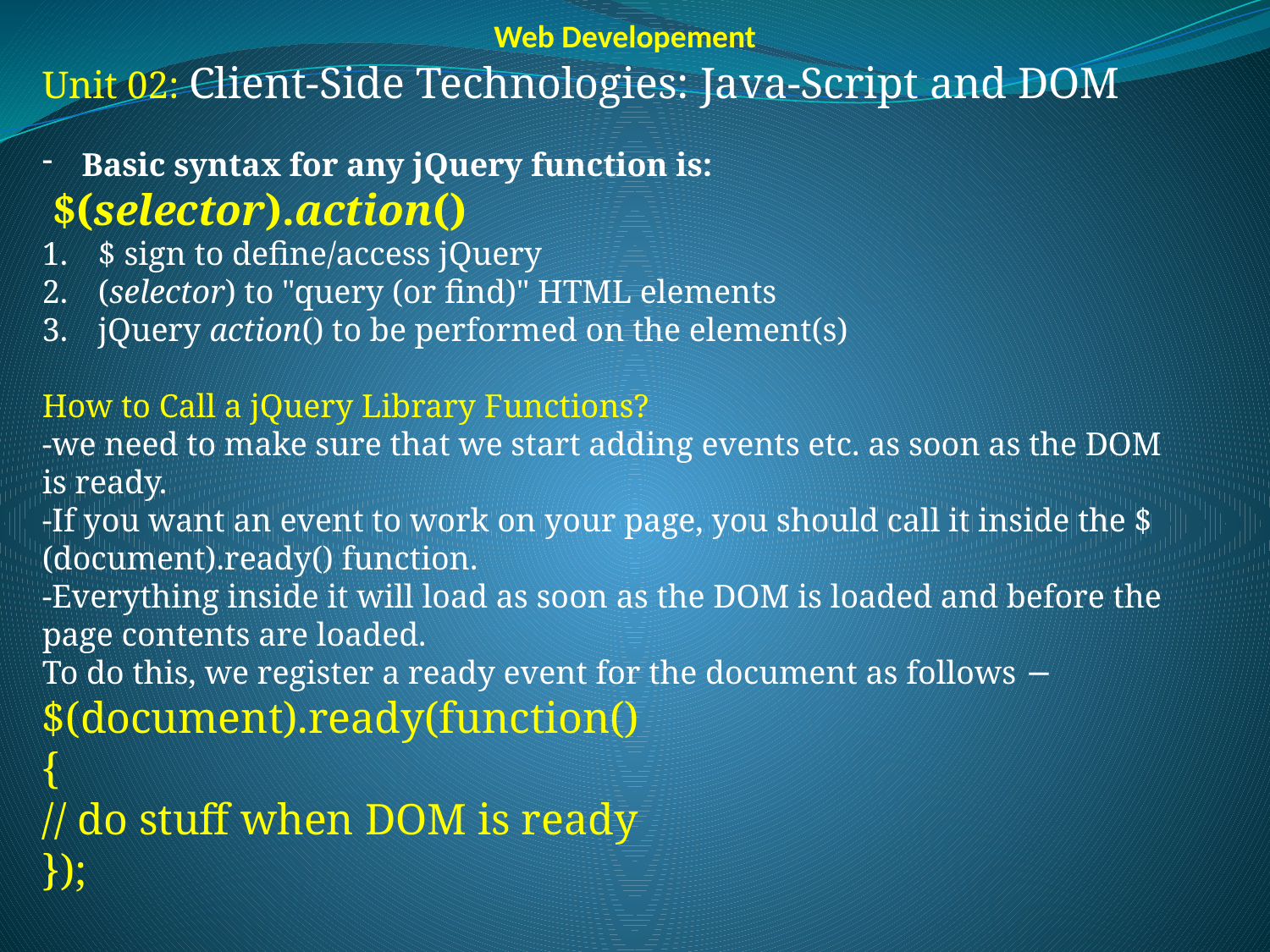

Web Developement
Unit 02: Client-Side Technologies: Java-Script and DOM

Basic syntax for any jQuery function is:
 $(selector).action()
 $ sign to define/access jQuery
 (selector) to "query (or find)" HTML elements
 jQuery action() to be performed on the element(s)

How to Call a jQuery Library Functions?
-we need to make sure that we start adding events etc. as soon as the DOM is ready.
-If you want an event to work on your page, you should call it inside the $(document).ready() function.
-Everything inside it will load as soon as the DOM is loaded and before the page contents are loaded.
To do this, we register a ready event for the document as follows −
$(document).ready(function()
{
// do stuff when DOM is ready
});